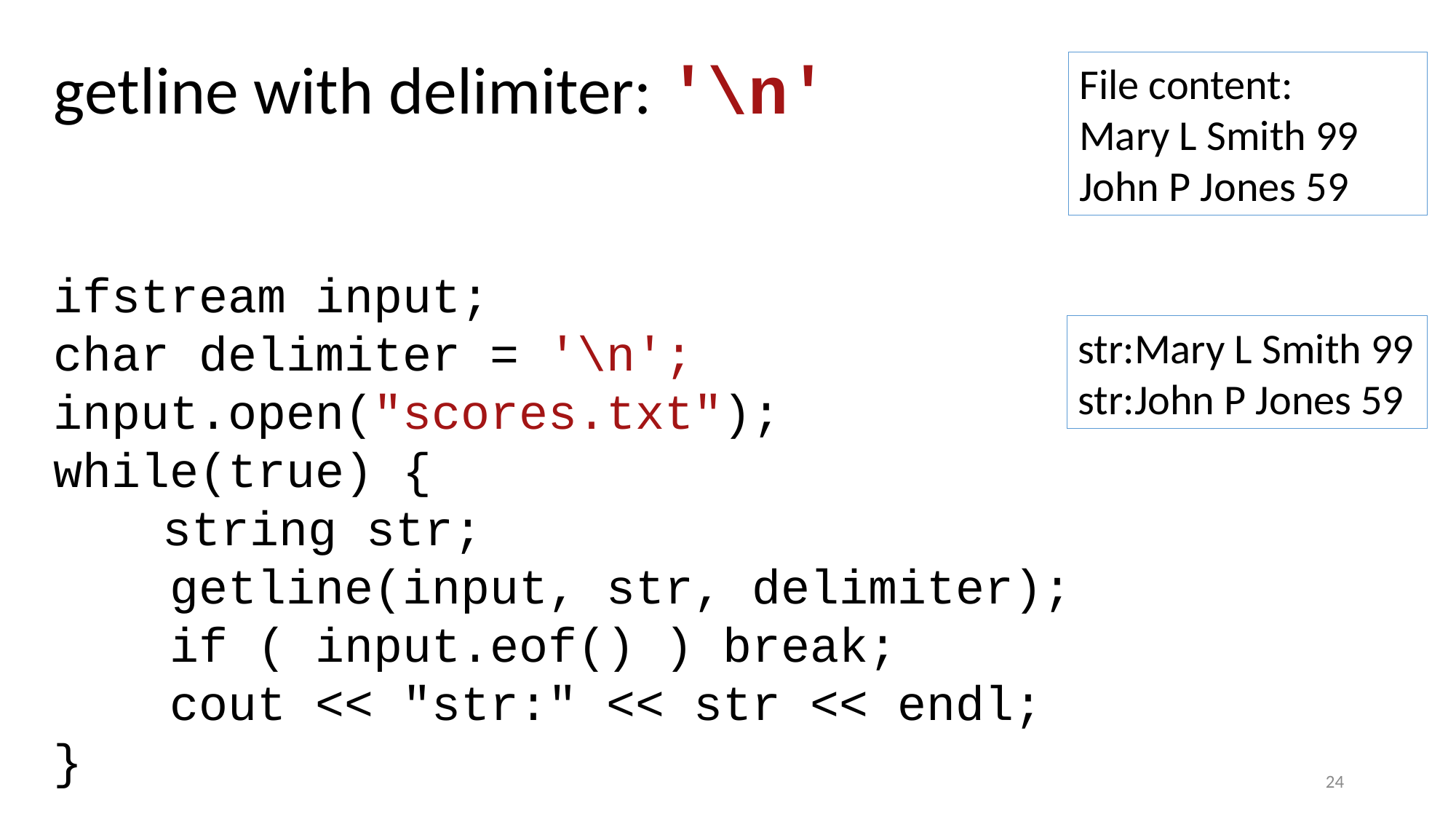

# getline with delimiter: '\n'
File content:
Mary L Smith 99
John P Jones 59
ifstream input;
char delimiter = '\n';
input.open("scores.txt");
while(true) {
	string str;
    getline(input, str, delimiter);
    if ( input.eof() ) break;
    cout << "str:" << str << endl;
}
str:Mary L Smith 99
str:John P Jones 59
24